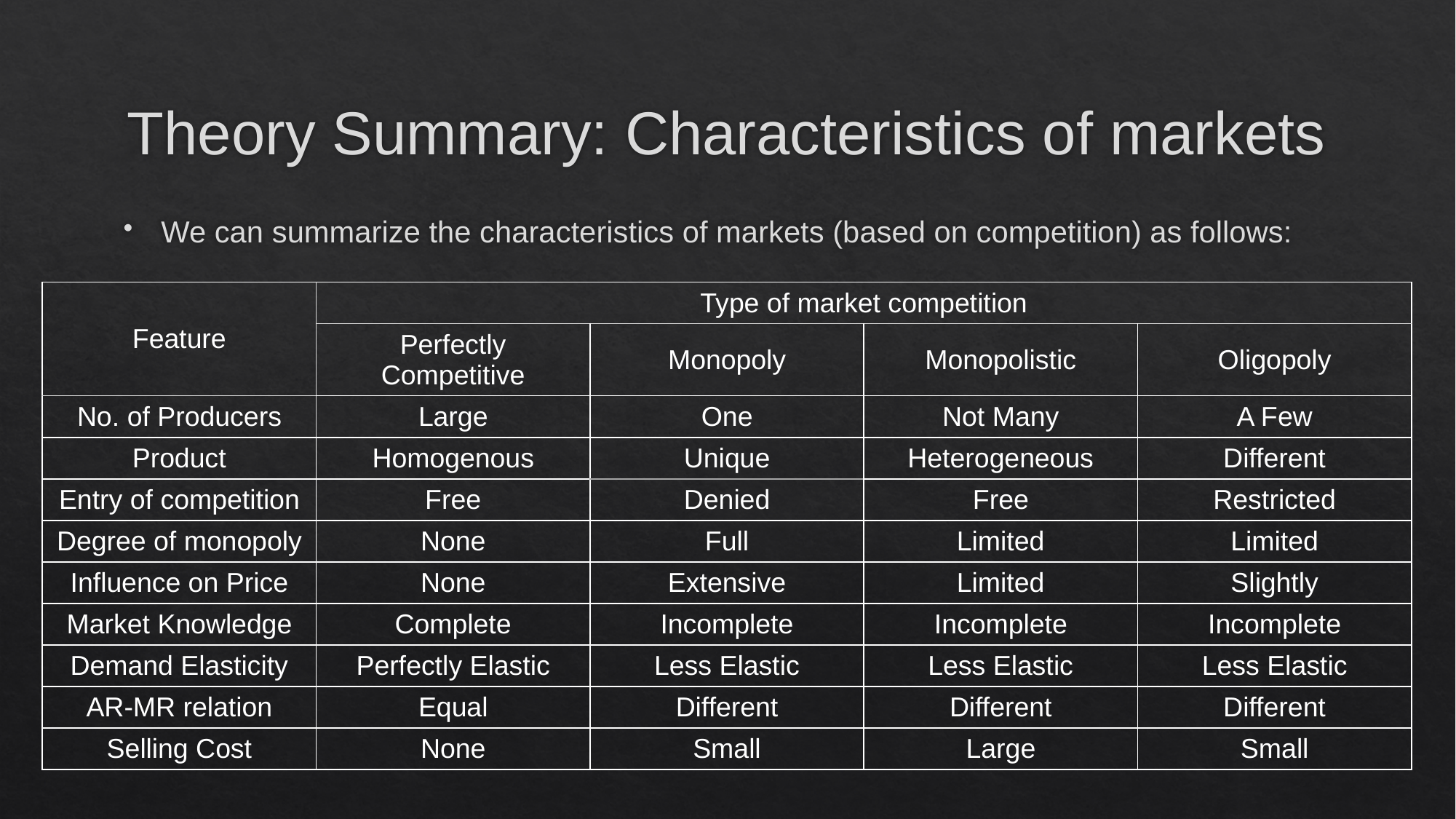

# Theory Summary: Characteristics of markets
We can summarize the characteristics of markets (based on competition) as follows:
| Feature | Type of market competition |  |  |  |
| --- | --- | --- | --- | --- |
|  | Perfectly Competitive | Monopoly | Monopolistic | Oligopoly |
| No. of Producers | Large | One | Not Many | A Few |
| Product | Homogenous | Unique | Heterogeneous | Different |
| Entry of competition | Free | Denied | Free | Restricted |
| Degree of monopoly | None | Full | Limited | Limited |
| Influence on Price | None | Extensive | Limited | Slightly |
| Market Knowledge | Complete | Incomplete | Incomplete | Incomplete |
| Demand Elasticity | Perfectly Elastic | Less Elastic | Less Elastic | Less Elastic |
| AR-MR relation | Equal | Different | Different | Different |
| Selling Cost | None | Small | Large | Small |